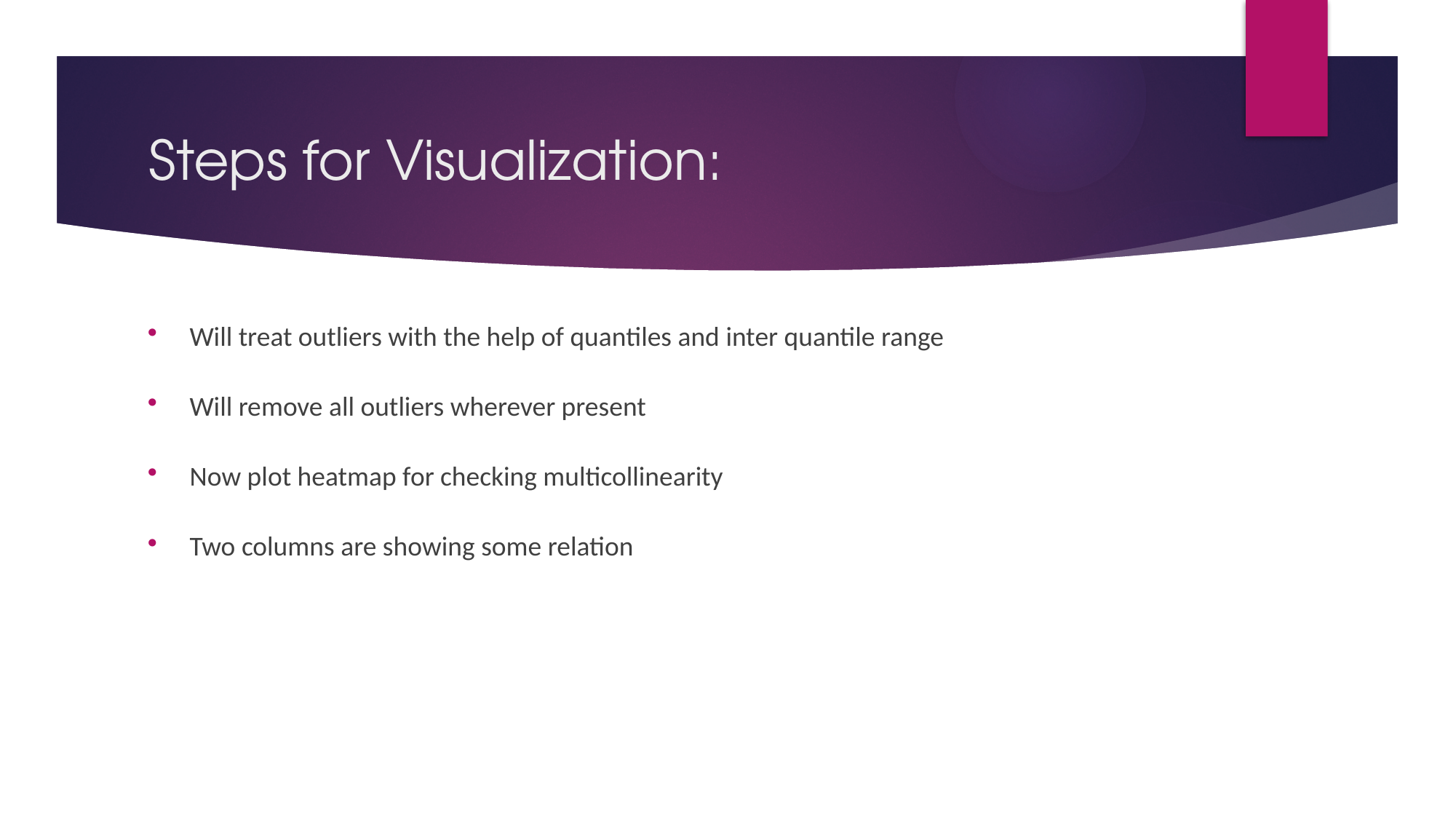

# Steps for Visualization:
Will treat outliers with the help of quantiles and inter quantile range

Will remove all outliers wherever present

Now plot heatmap for checking multicollinearity

Two columns are showing some relation